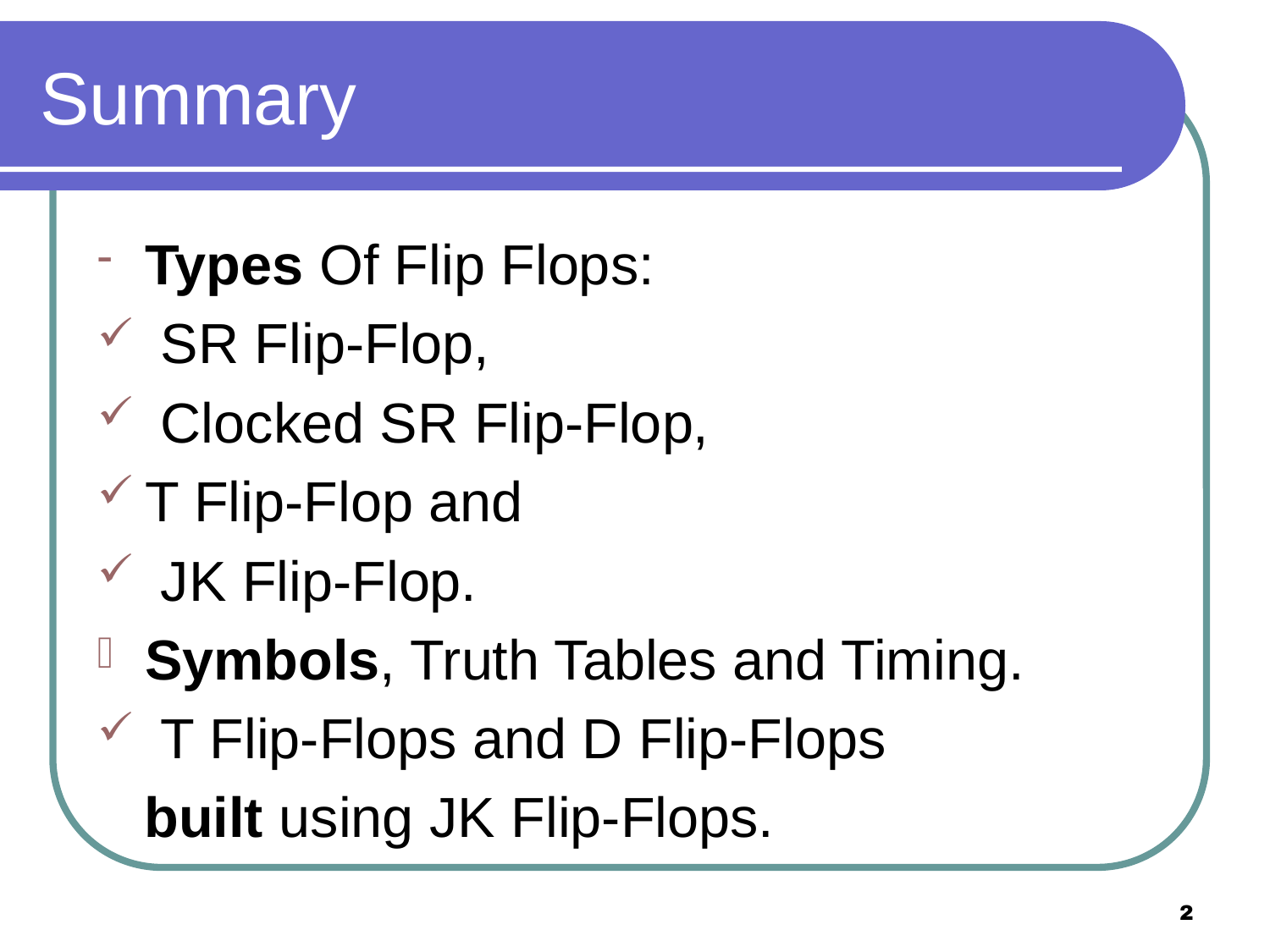

# Summary
Types Of Flip Flops:
 SR Flip-Flop,
 Clocked SR Flip-Flop,
T Flip-Flop and
 JK Flip-Flop.
Symbols, Truth Tables and Timing.
 T Flip-Flops and D Flip-Flops
   built using JK Flip-Flops.

2